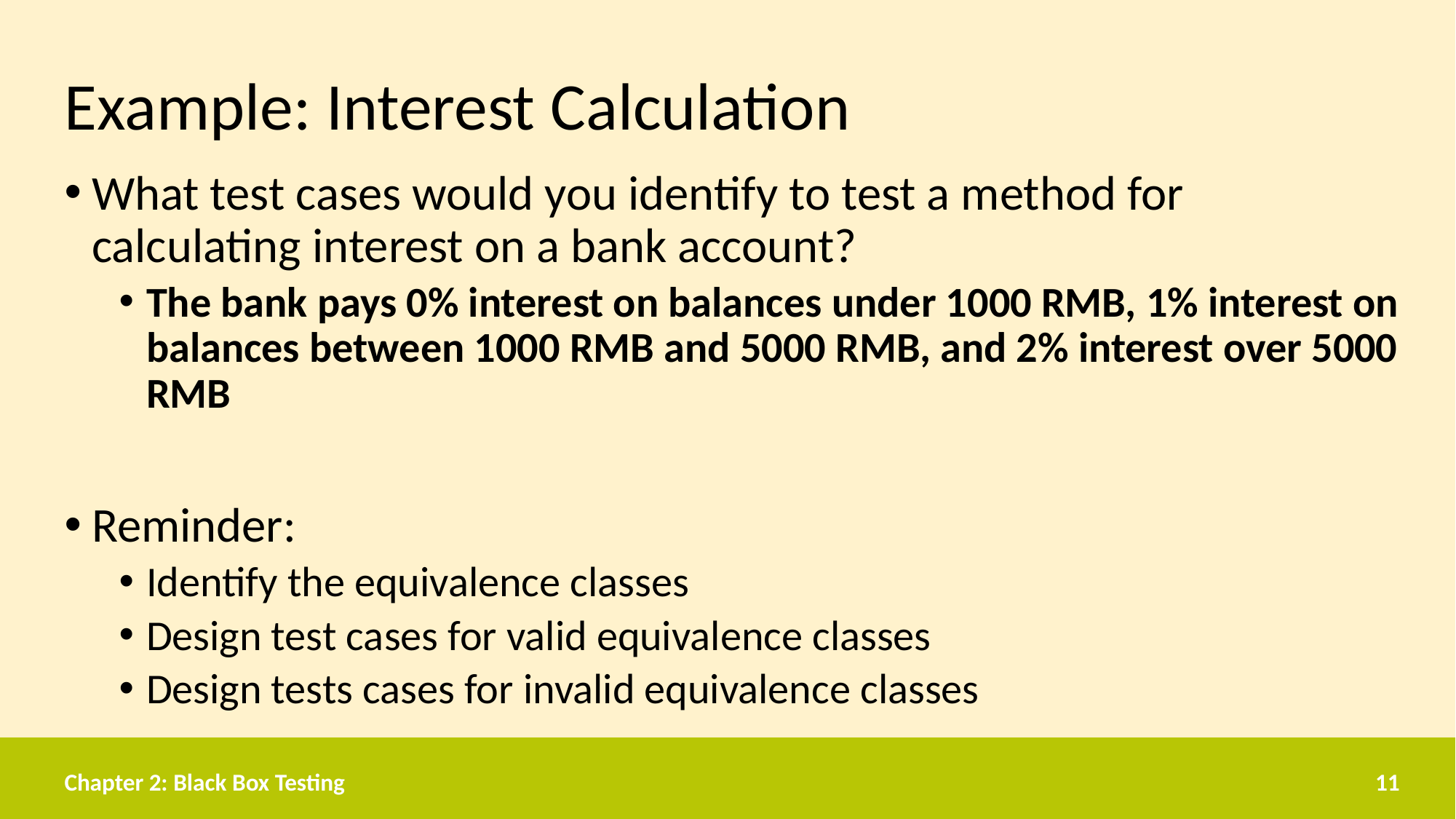

# Example: Interest Calculation
What test cases would you identify to test a method for calculating interest on a bank account?
The bank pays 0% interest on balances under 1000 RMB, 1% interest on balances between 1000 RMB and 5000 RMB, and 2% interest over 5000 RMB

Reminder:
Identify the equivalence classes
Design test cases for valid equivalence classes
Design tests cases for invalid equivalence classes
Chapter 2: Black Box Testing
11